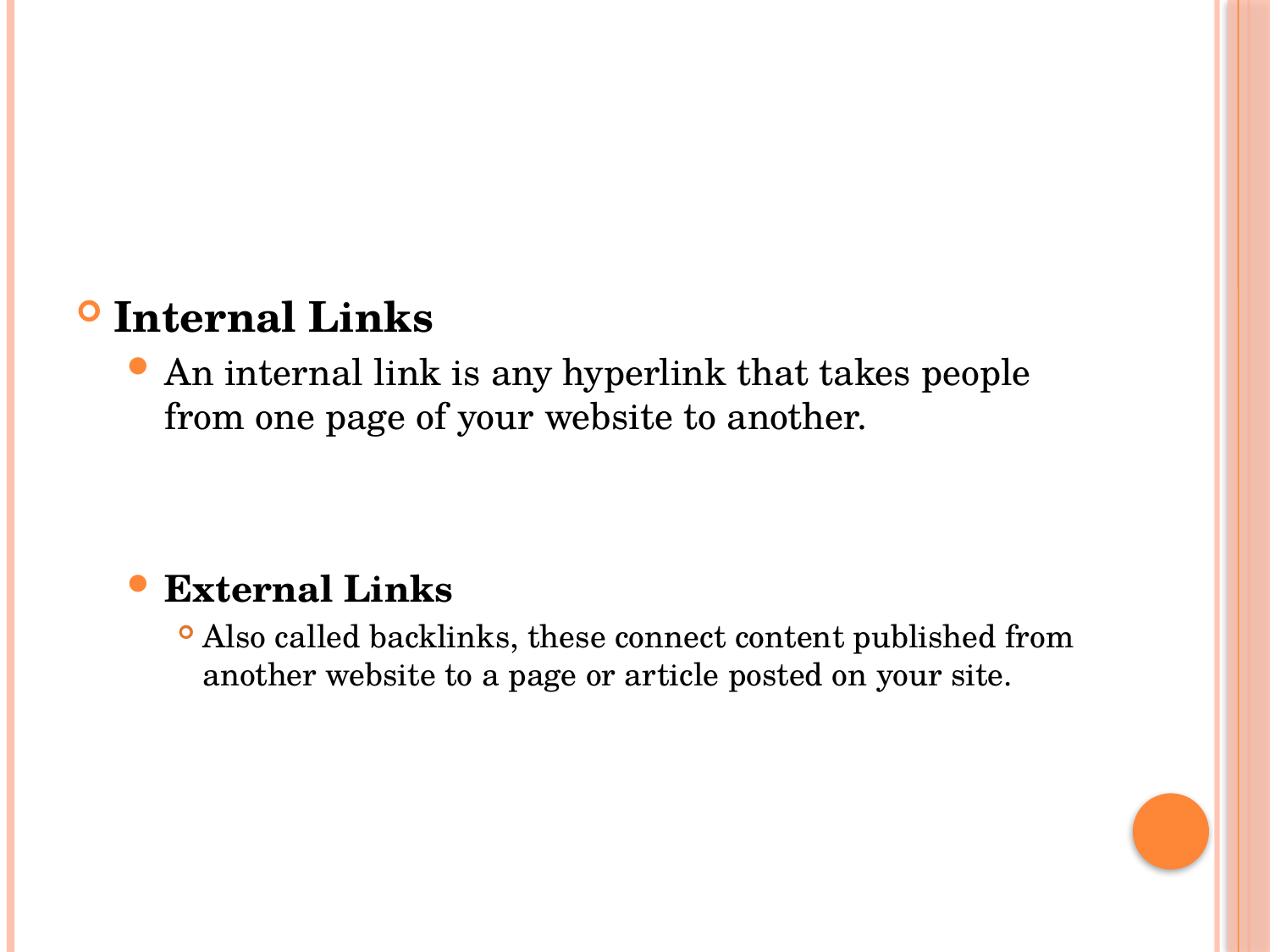

#

Internal Links
An internal link is any hyperlink that takes people from one page of your website to another.

External Links
Also called backlinks, these connect content published from another website to a page or article posted on your site.